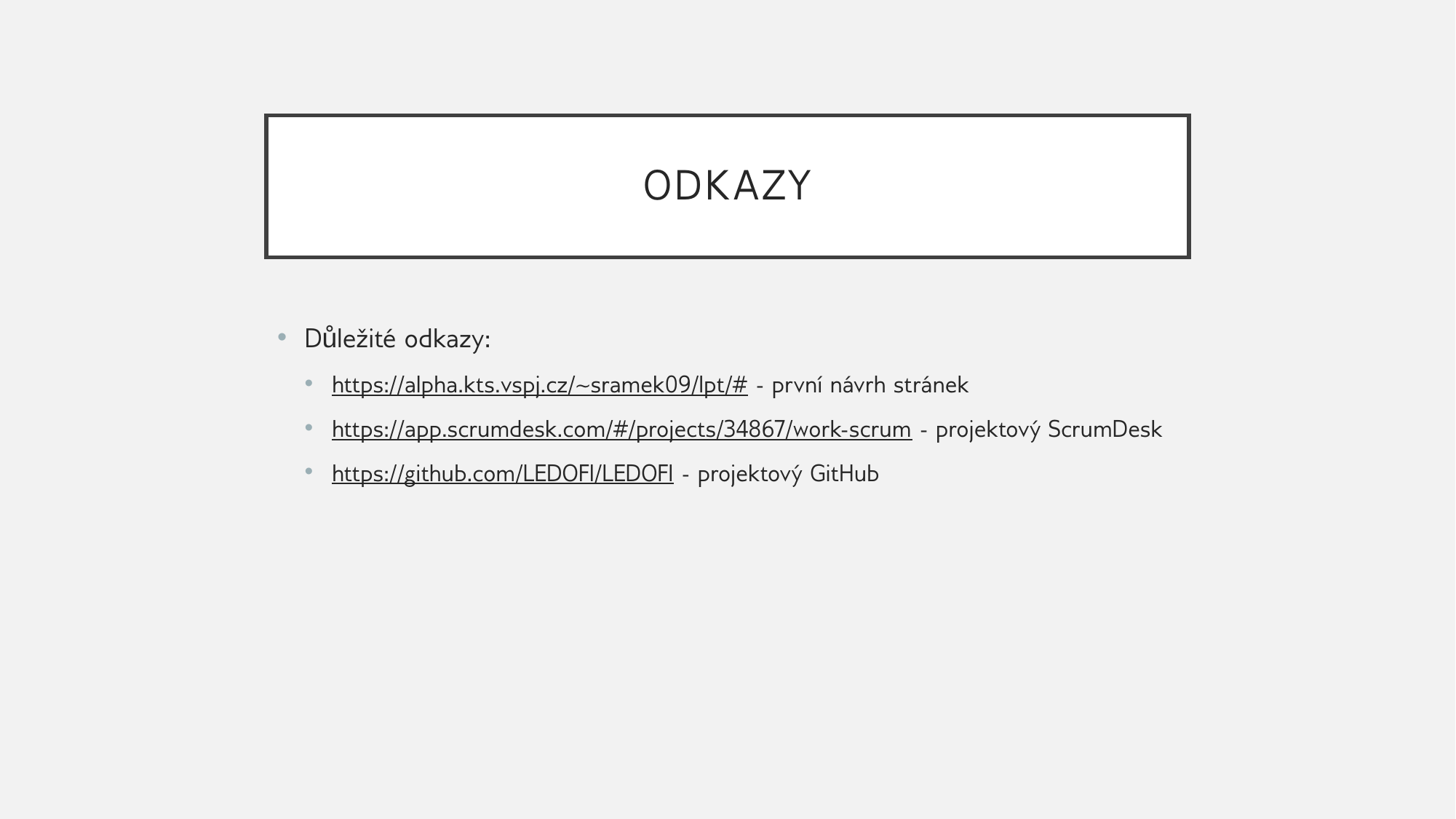

# Odkazy
Důležité odkazy:
https://alpha.kts.vspj.cz/~sramek09/lpt/# - první návrh stránek
https://app.scrumdesk.com/#/projects/34867/work-scrum - projektový ScrumDesk
https://github.com/LEDOFI/LEDOFI - projektový GitHub